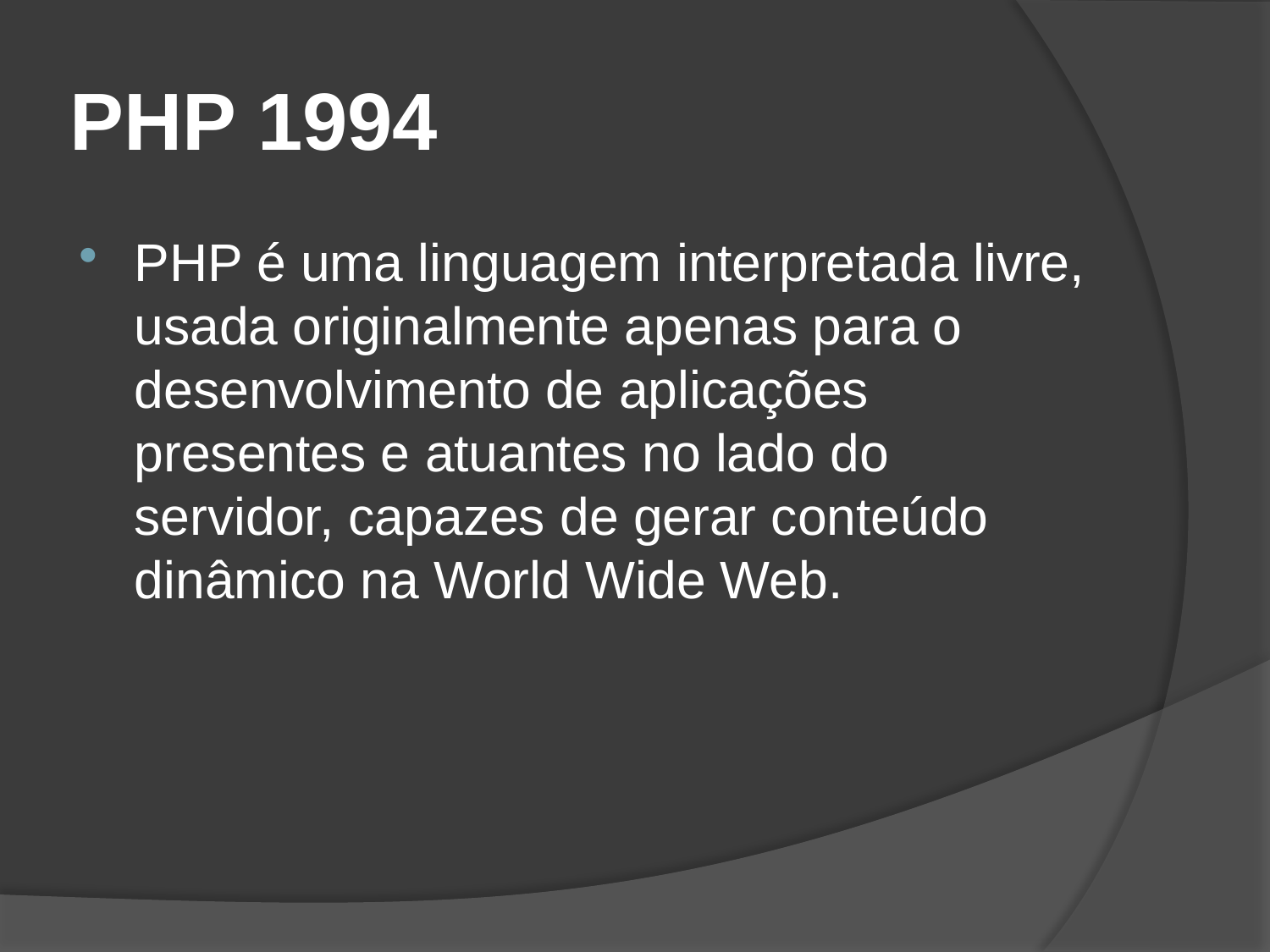

# PHP 1994
PHP é uma linguagem interpretada livre, usada originalmente apenas para o desenvolvimento de aplicações presentes e atuantes no lado do servidor, capazes de gerar conteúdo dinâmico na World Wide Web.